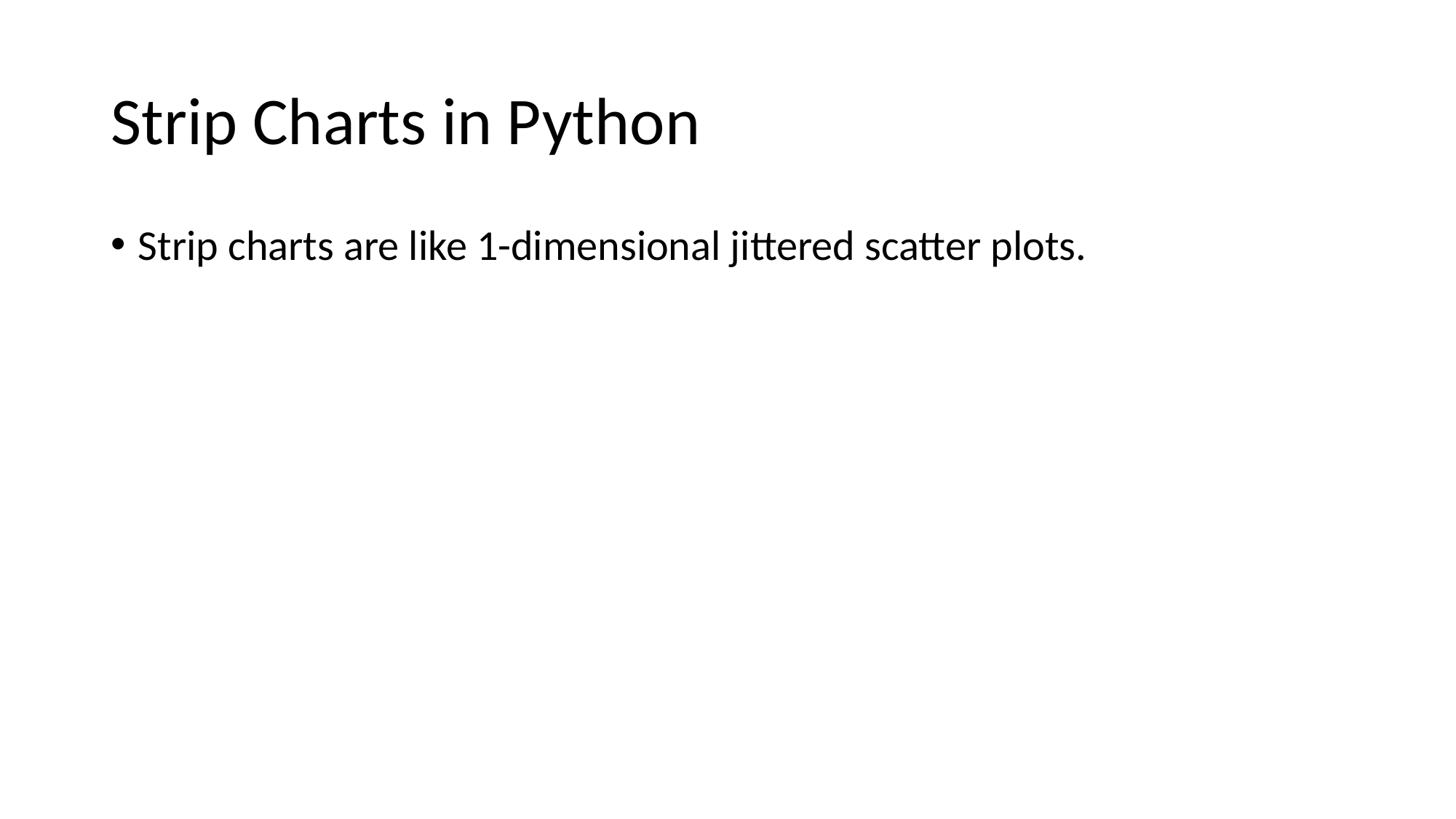

# Strip Charts in Python
Strip charts are like 1-dimensional jittered scatter plots.